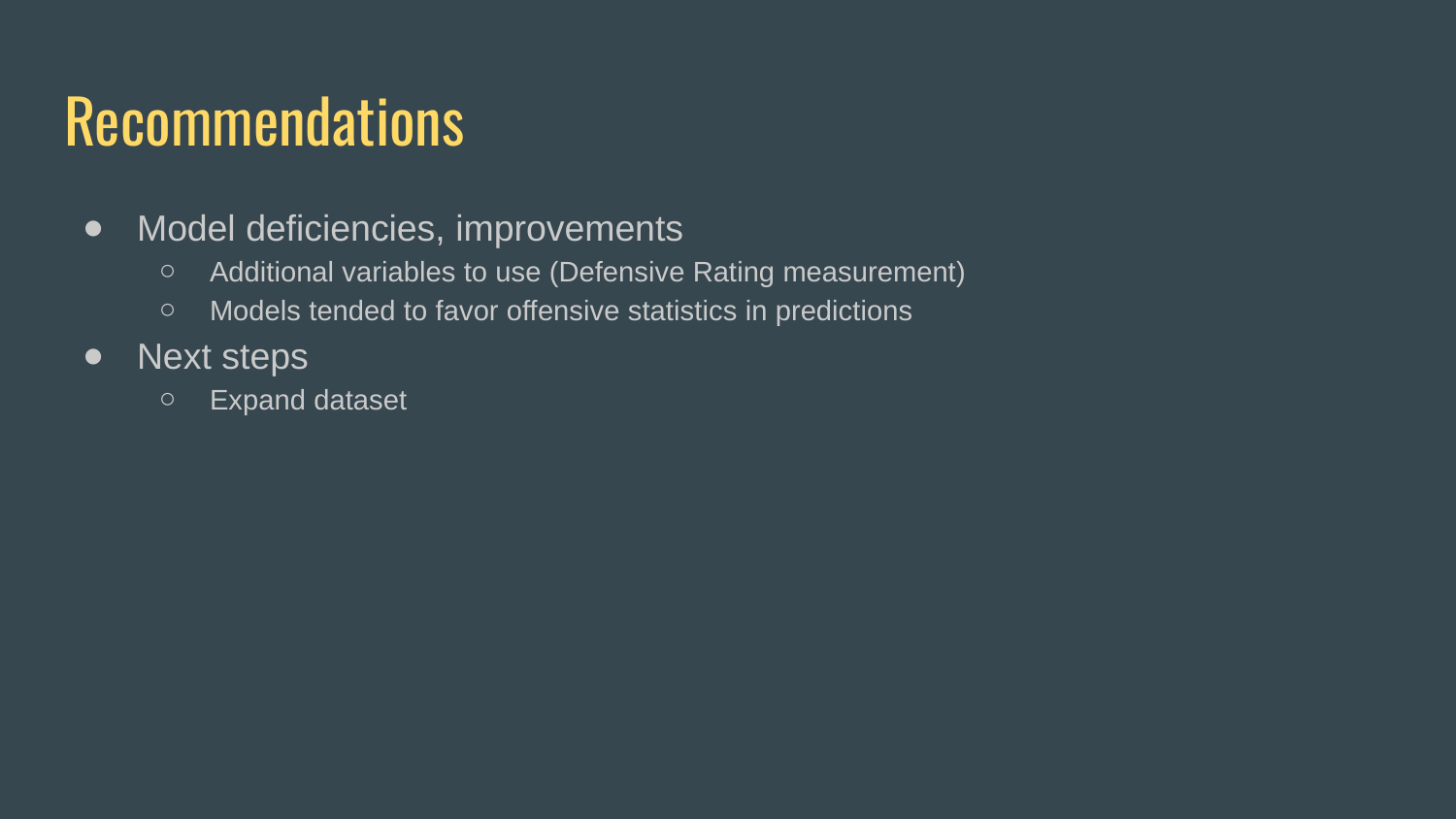

# Recommendations
Model deficiencies, improvements
Additional variables to use (Defensive Rating measurement)
Models tended to favor offensive statistics in predictions
Next steps
Expand dataset